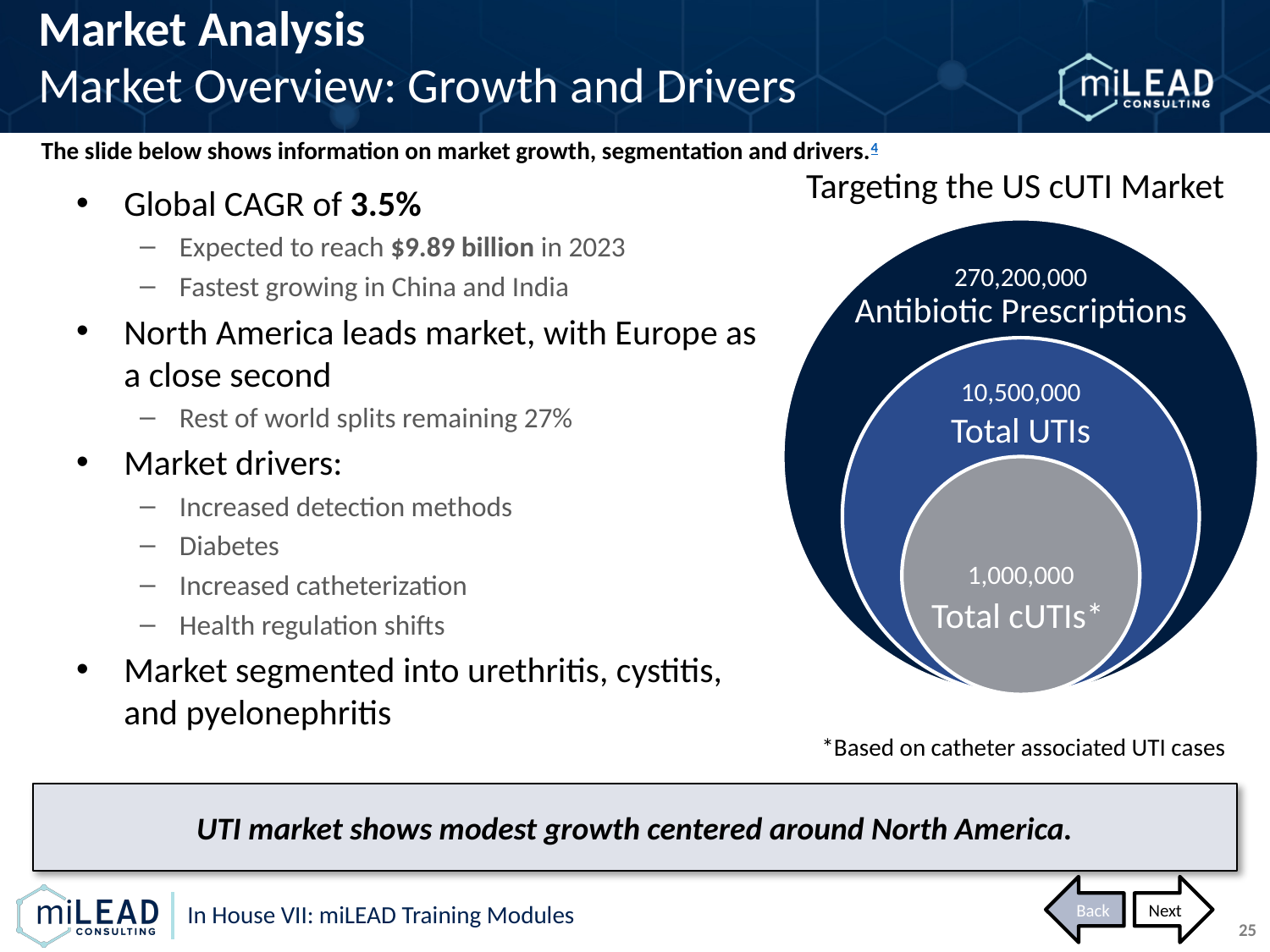

Market Analysis
Market Overview: Growth and Drivers
The slide below shows information on market growth, segmentation and drivers.4
Targeting the US cUTI Market
Global CAGR of 3.5%
Expected to reach $9.89 billion in 2023
Fastest growing in China and India
North America leads market, with Europe as a close second
Rest of world splits remaining 27%
Market drivers:
Increased detection methods
Diabetes
Increased catheterization
Health regulation shifts
Market segmented into urethritis, cystitis, and pyelonephritis

270,200,000

10,500,000

1,000,000
Antibiotic Prescriptions
Total UTIs
Total cUTIs*
*Based on catheter associated UTI cases
UTI market shows modest growth centered around North America.
Back
Next